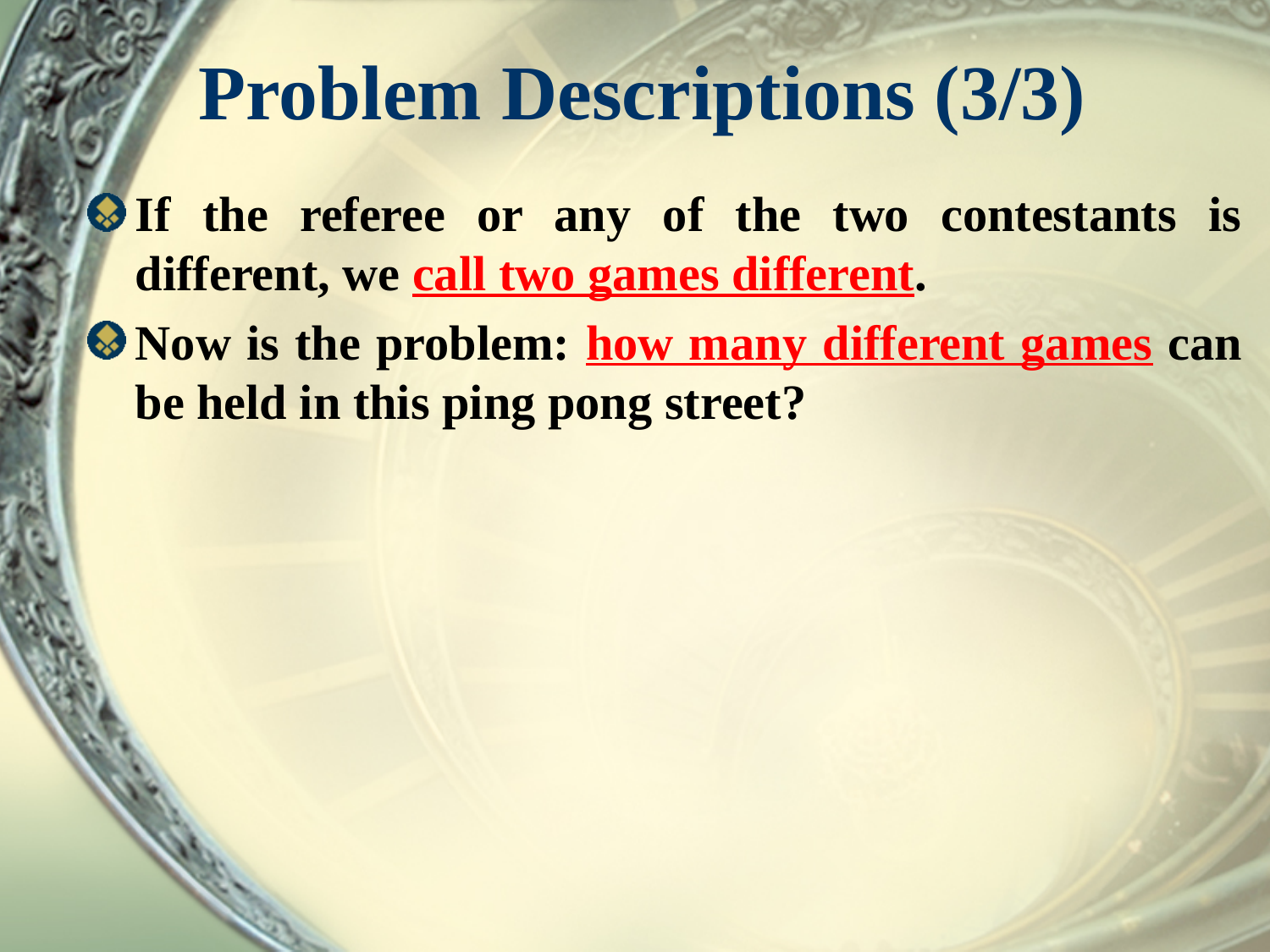

# Problem Descriptions (3/3)
If the referee or any of the two contestants is different, we call two games different.
Now is the problem: how many different games can be held in this ping pong street?